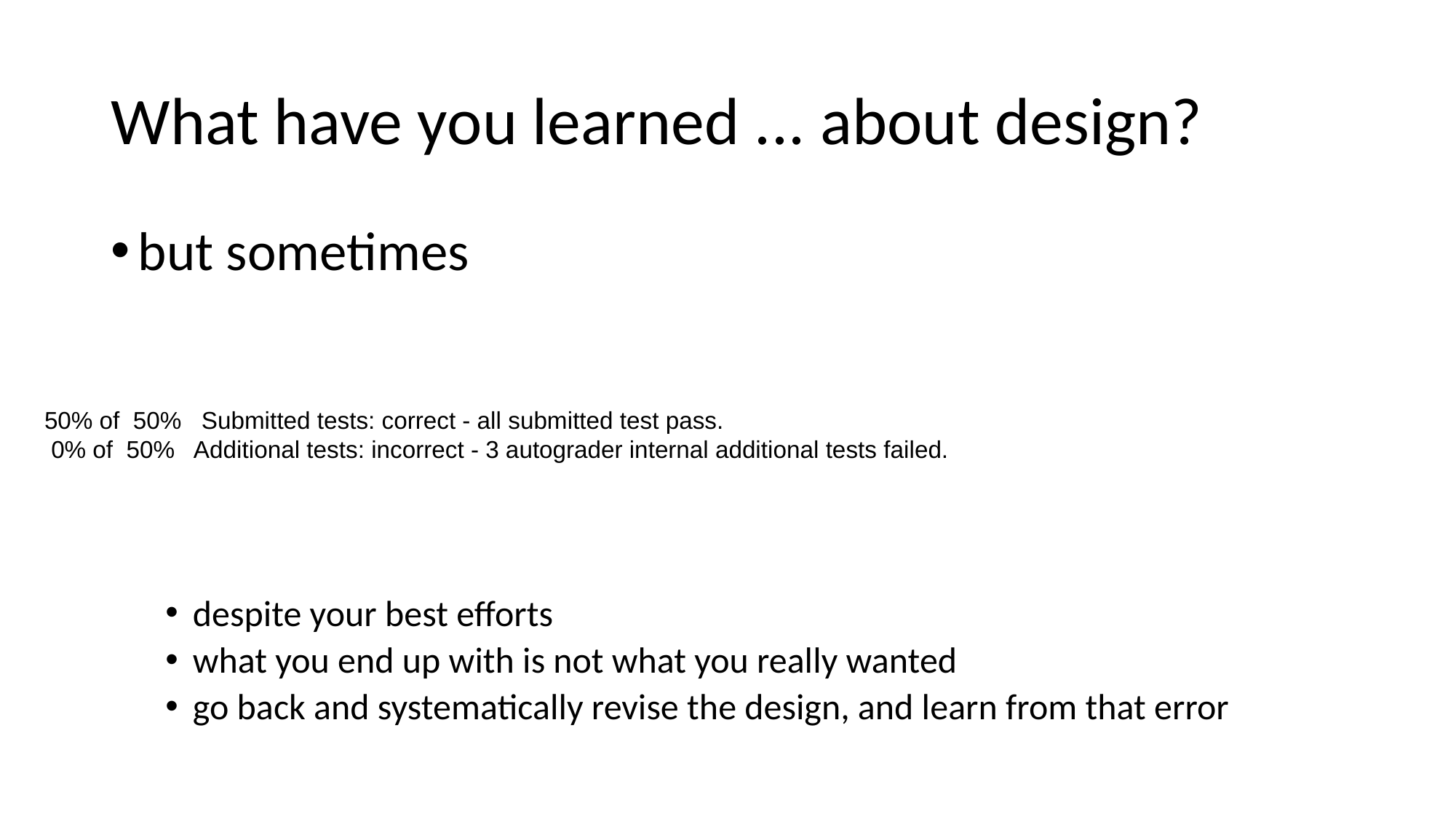

# What have you learned ... about design?
but sometimes

despite your best efforts
what you end up with is not what you really wanted
go back and systematically revise the design, and learn from that error

  50% of  50%   Submitted tests: correct - all submitted test pass.
   0% of  50%   Additional tests: incorrect - 3 autograder internal additional tests failed.